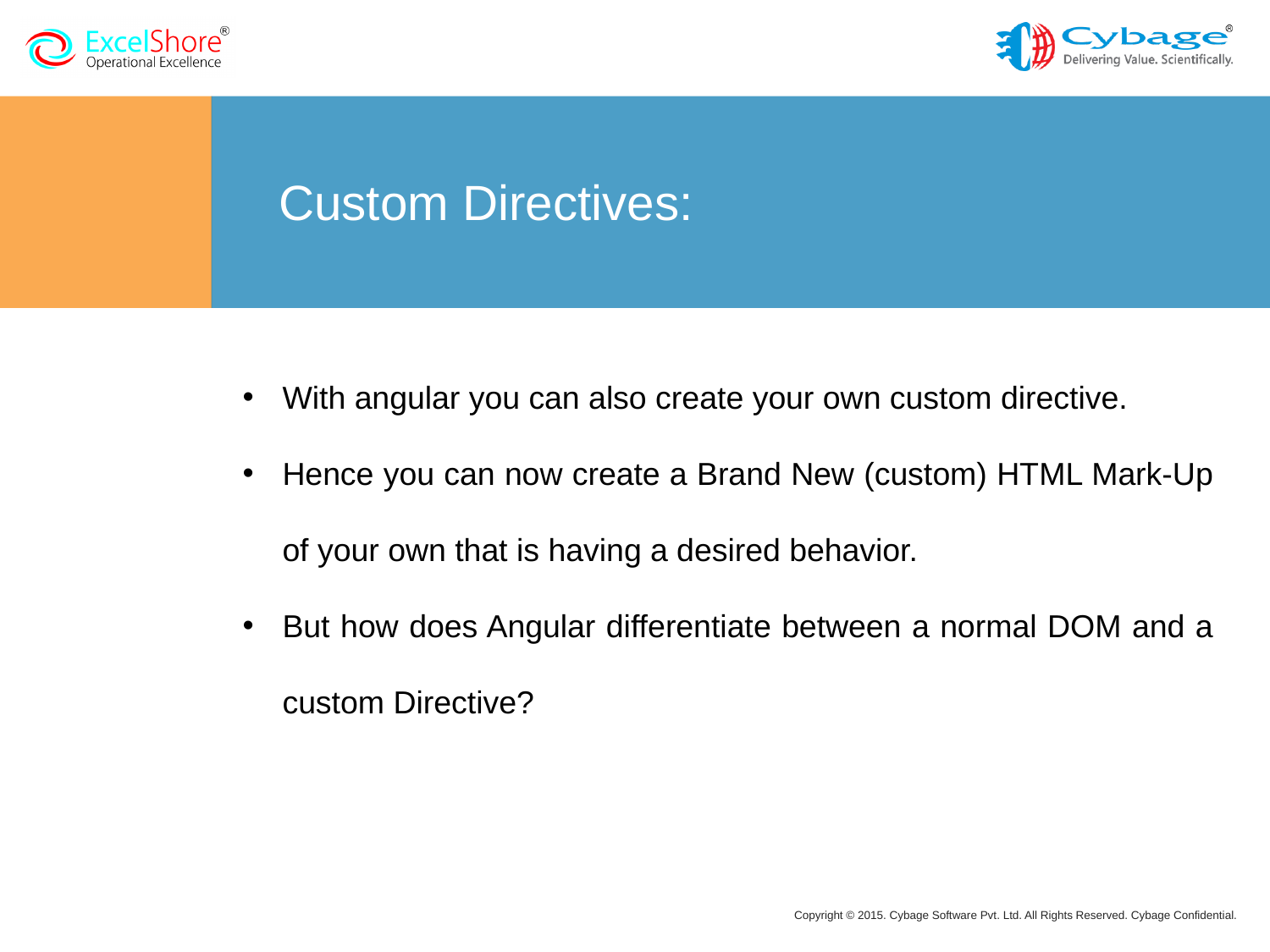

# Custom Directives:
With angular you can also create your own custom directive.
Hence you can now create a Brand New (custom) HTML Mark-Up of your own that is having a desired behavior.
But how does Angular differentiate between a normal DOM and a custom Directive?